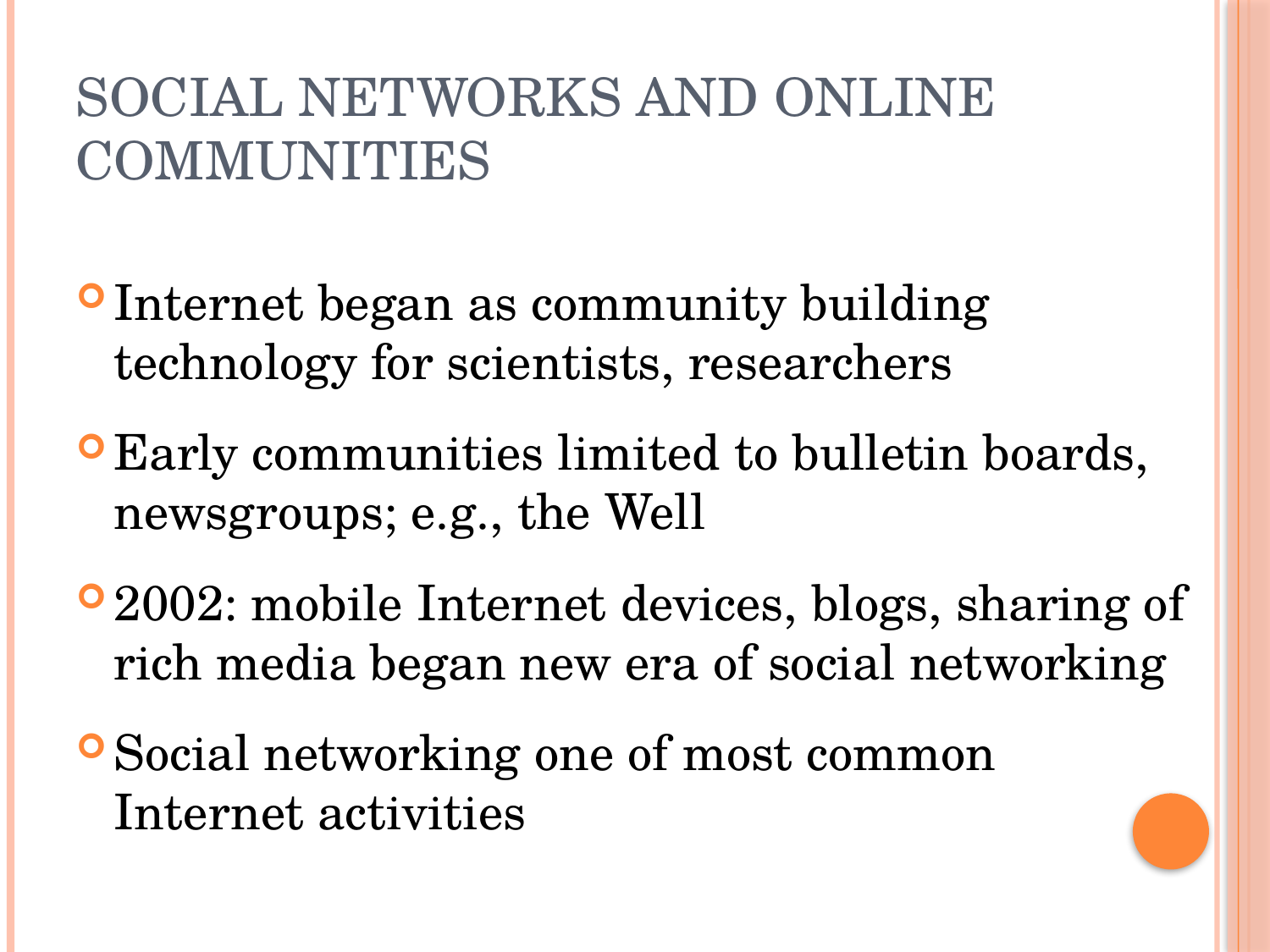

# Social Networks and Online Communities
Internet began as community building technology for scientists, researchers
Early communities limited to bulletin boards, newsgroups; e.g., the Well
2002: mobile Internet devices, blogs, sharing of rich media began new era of social networking
Social networking one of most common Internet activities